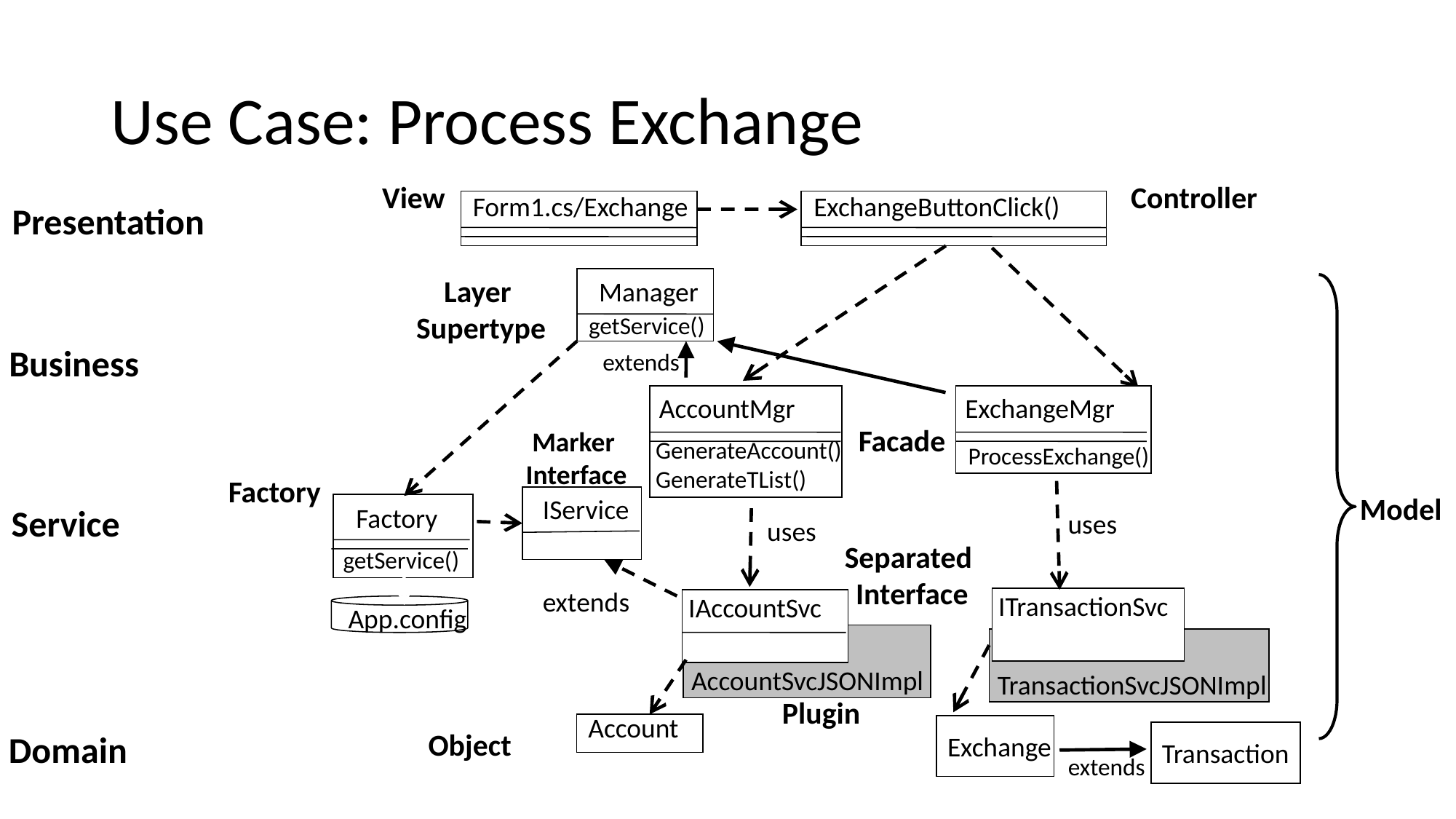

# Use Case: Process Exchange
View
Controller
Form1.cs/Exchange
ExchangeButtonClick()

Presentation

Layer
Supertype

Manager

getService()

Business
extends

AccountMgr
ExchangeMgr

Facade
Marker
Interface
GenerateAccount()
GenerateTList()

ProcessExchange()

Factory

Model

IService

Factory
Service
uses

uses

Separated
Interface
getService()

extends
ITransactionSvc
IAccountSvc

App.config

AccountSvcJSONImpl

TransactionSvcJSONImpl
Plugin
Account

Exchange
Object
Domain
Transaction
extends